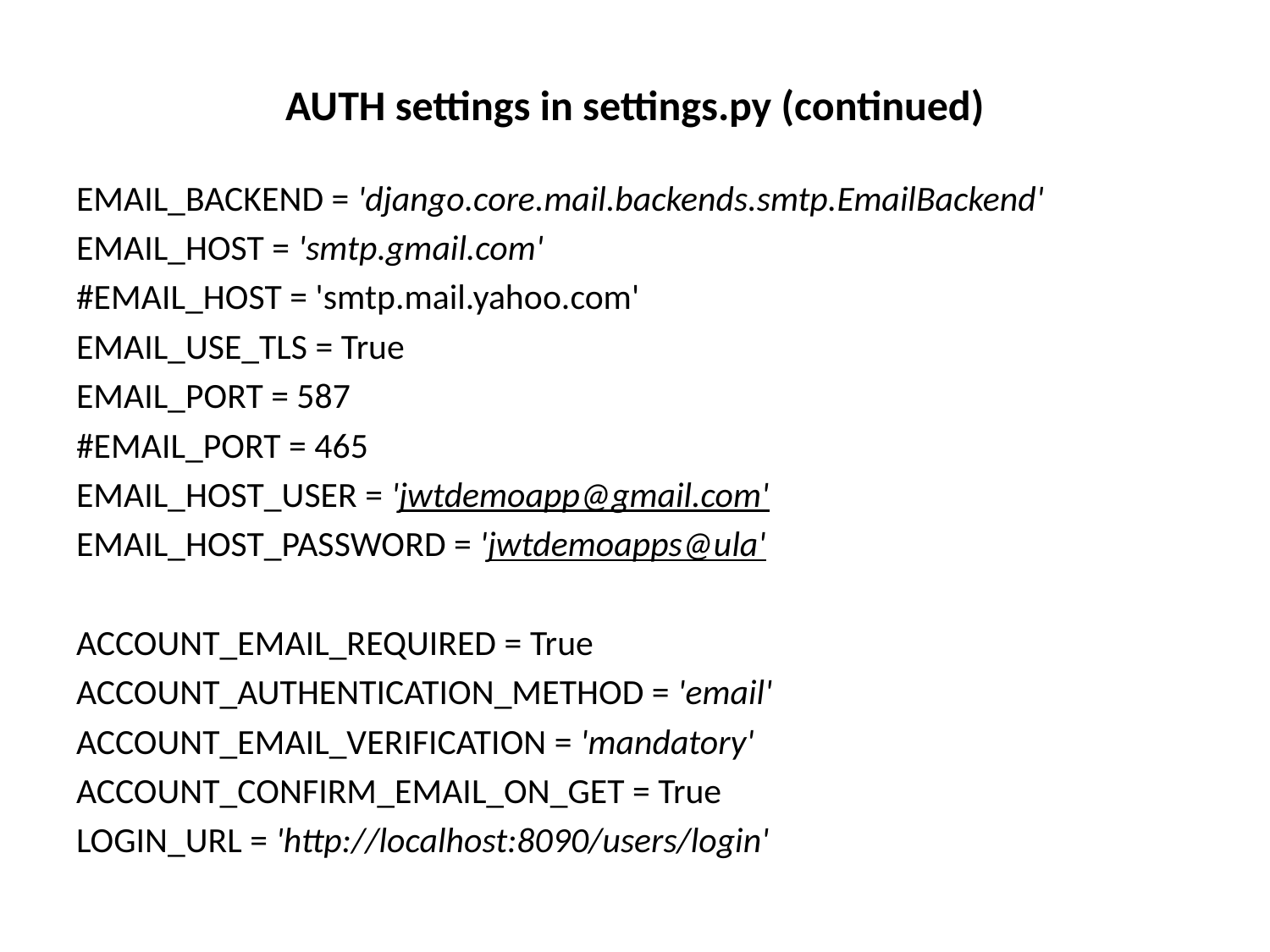

# AUTH settings in settings.py (continued)
EMAIL_BACKEND = 'django.core.mail.backends.smtp.EmailBackend'
EMAIL_HOST = 'smtp.gmail.com'
#EMAIL_HOST = 'smtp.mail.yahoo.com'
EMAIL_USE_TLS = True
EMAIL_PORT = 587
#EMAIL_PORT = 465
EMAIL_HOST_USER = 'jwtdemoapp@gmail.com'
EMAIL_HOST_PASSWORD = 'jwtdemoapps@ula'

ACCOUNT_EMAIL_REQUIRED = True
ACCOUNT_AUTHENTICATION_METHOD = 'email'
ACCOUNT_EMAIL_VERIFICATION = 'mandatory'
ACCOUNT_CONFIRM_EMAIL_ON_GET = True
LOGIN_URL = 'http://localhost:8090/users/login'